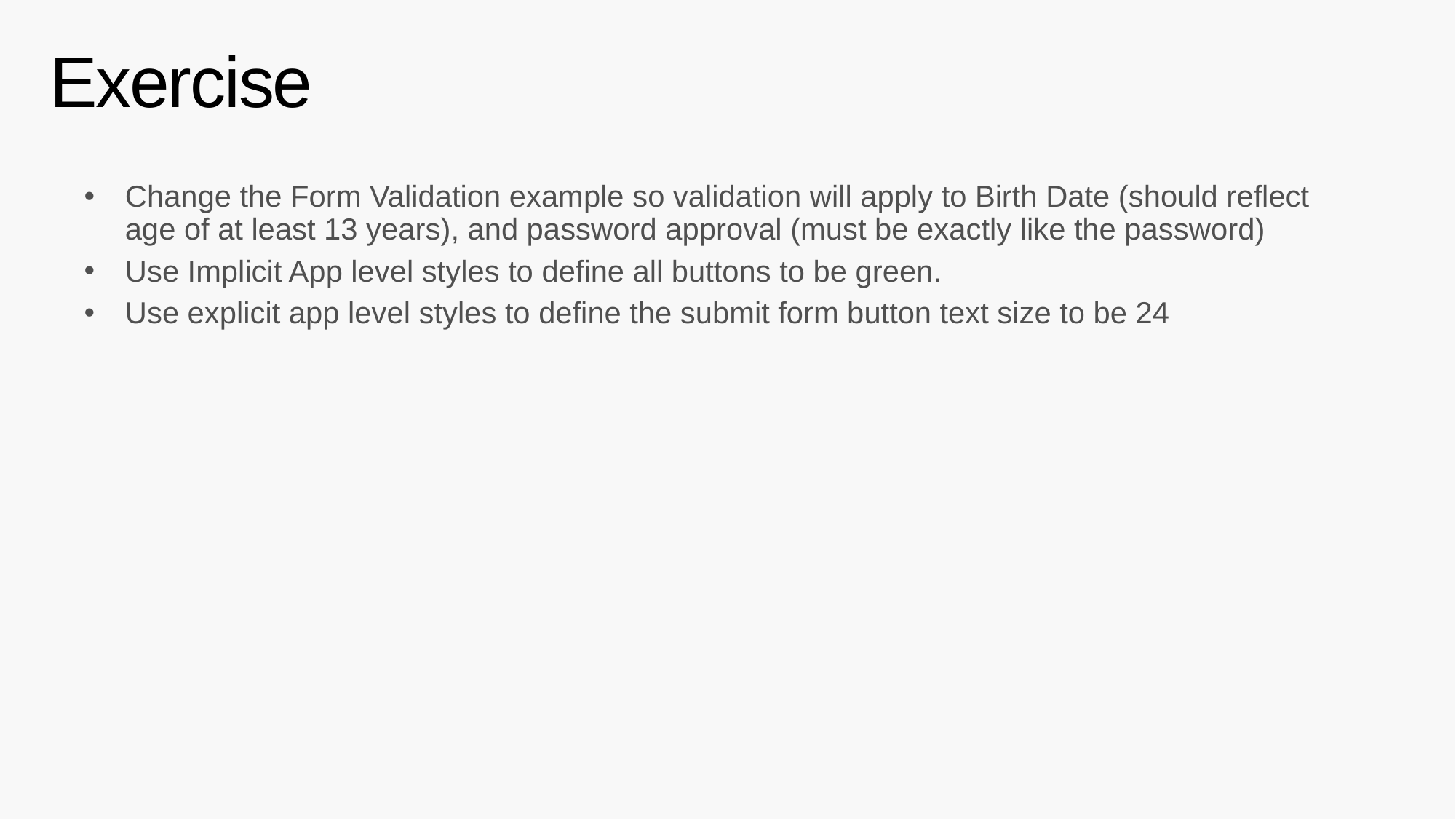

# Exercise
Change the Form Validation example so validation will apply to Birth Date (should reflect age of at least 13 years), and password approval (must be exactly like the password)
Use Implicit App level styles to define all buttons to be green.
Use explicit app level styles to define the submit form button text size to be 24